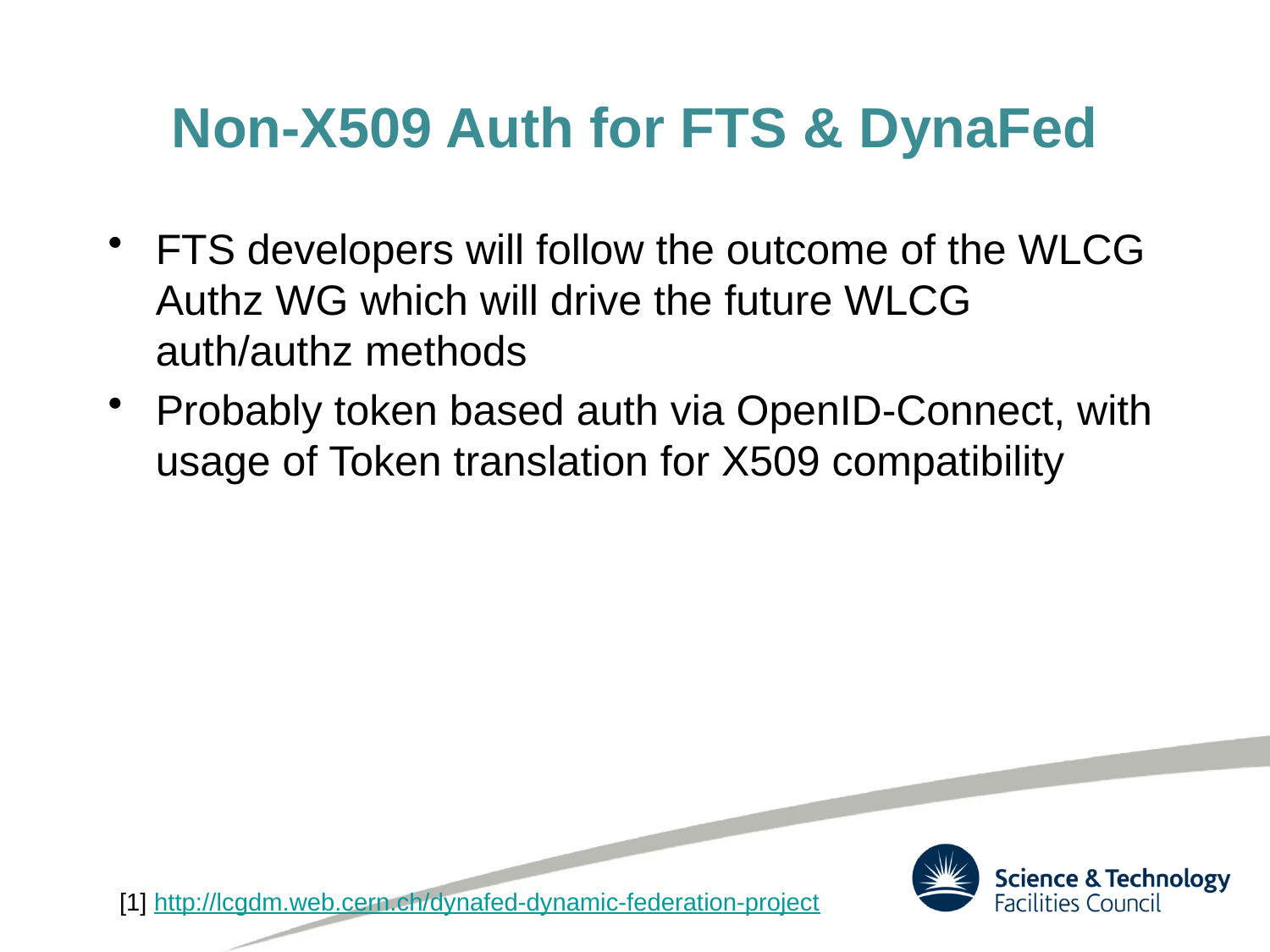

# Non-X509 Auth for FTS & DynaFed
FTS developers will follow the outcome of the WLCG Authz WG which will drive the future WLCG auth/authz methods
Probably token based auth via OpenID-Connect, with usage of Token translation for X509 compatibility
[1] http://lcgdm.web.cern.ch/dynafed-dynamic-federation-project